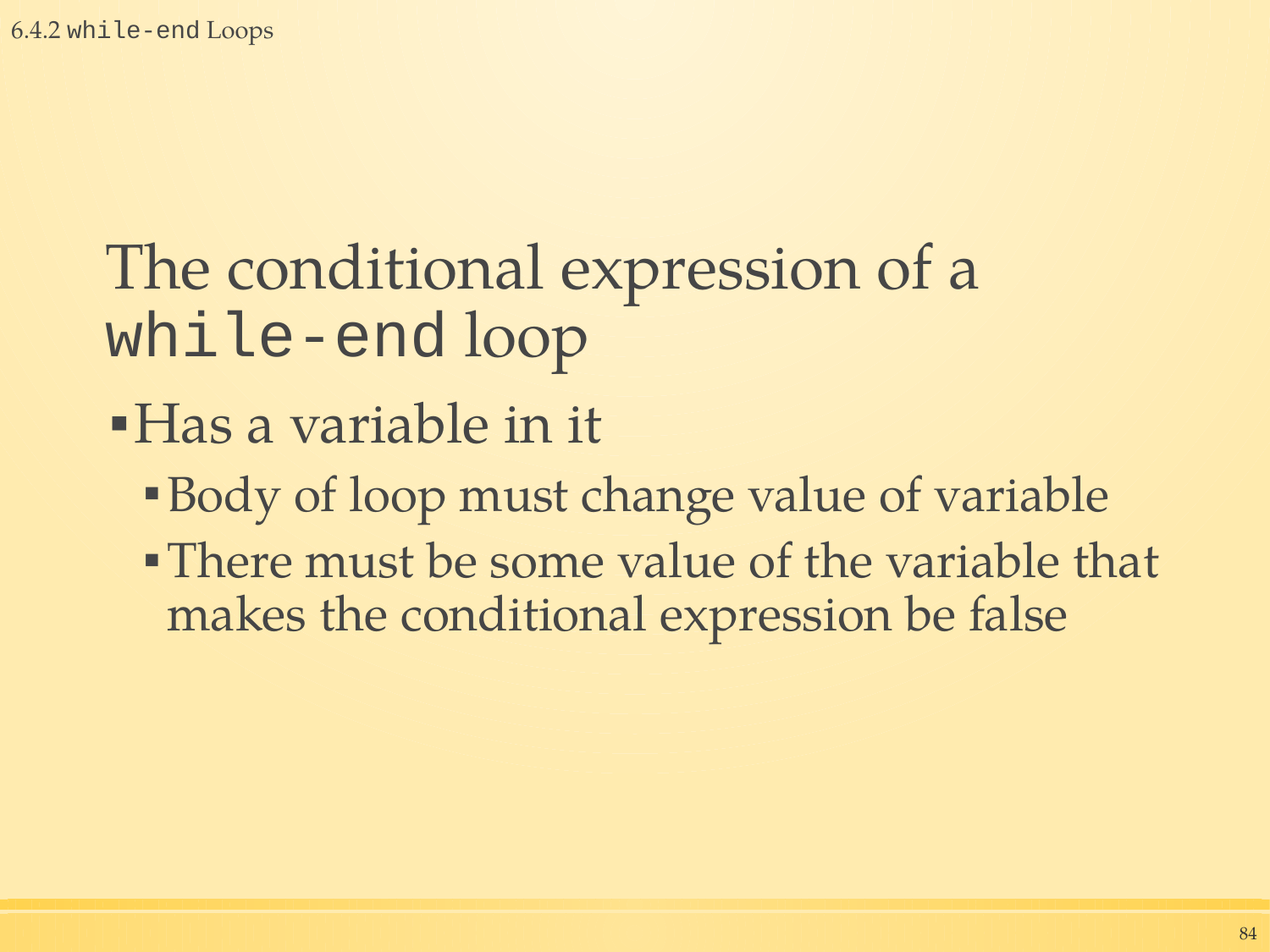

6.4.2 while-end Loops
The conditional expression of a while-end loop
Has a variable in it
Body of loop must change value of variable
There must be some value of the variable that makes the conditional expression be false

84